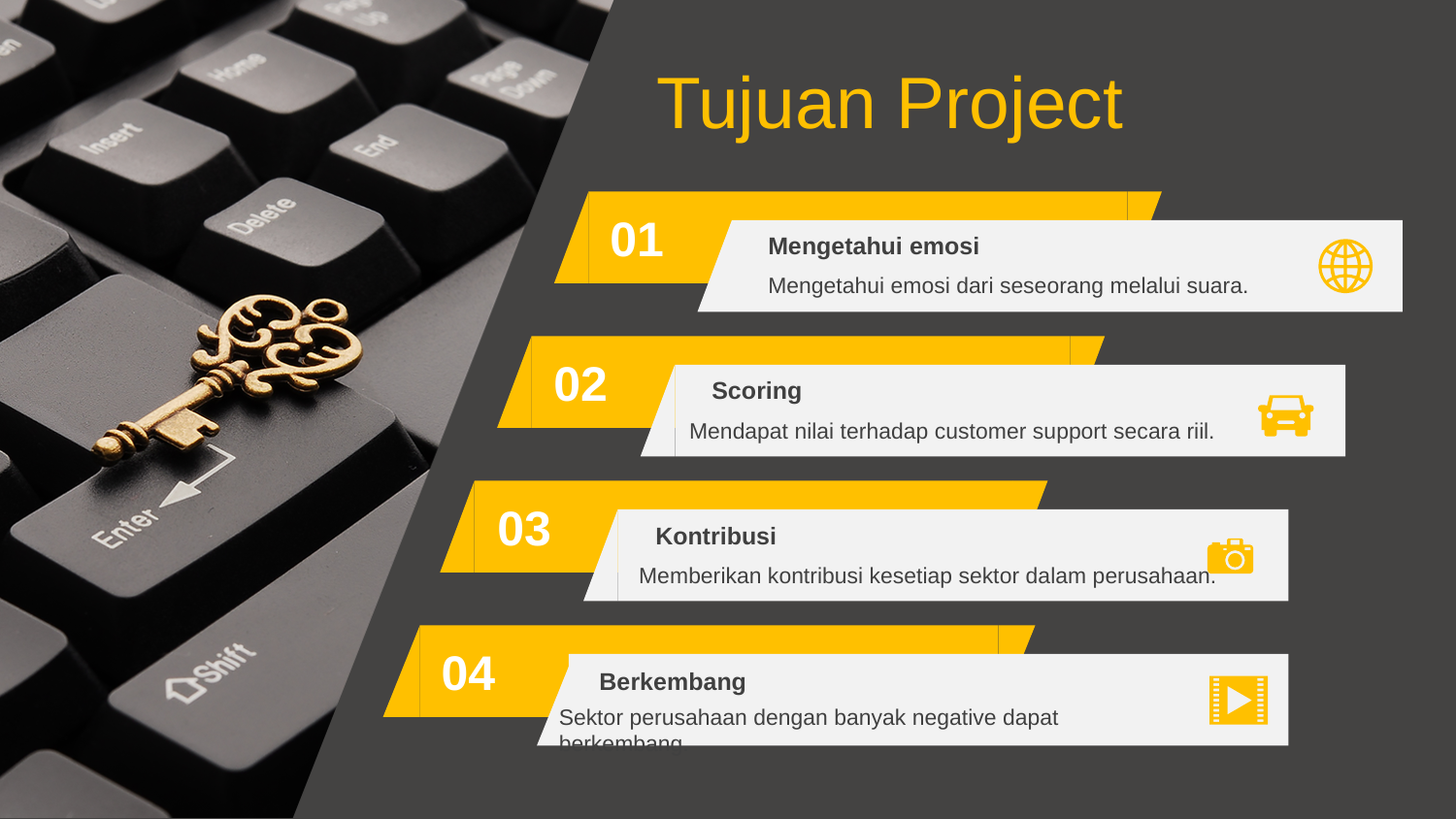

Tujuan Project

01
Mengetahui emosi
Mengetahui emosi dari seseorang melalui suara.

02
Scoring
Mendapat nilai terhadap customer support secara riil.

03
Kontribusi
Memberikan kontribusi kesetiap sektor dalam perusahaan.

04
Berkembang
Sektor perusahaan dengan banyak negative dapat berkembang.